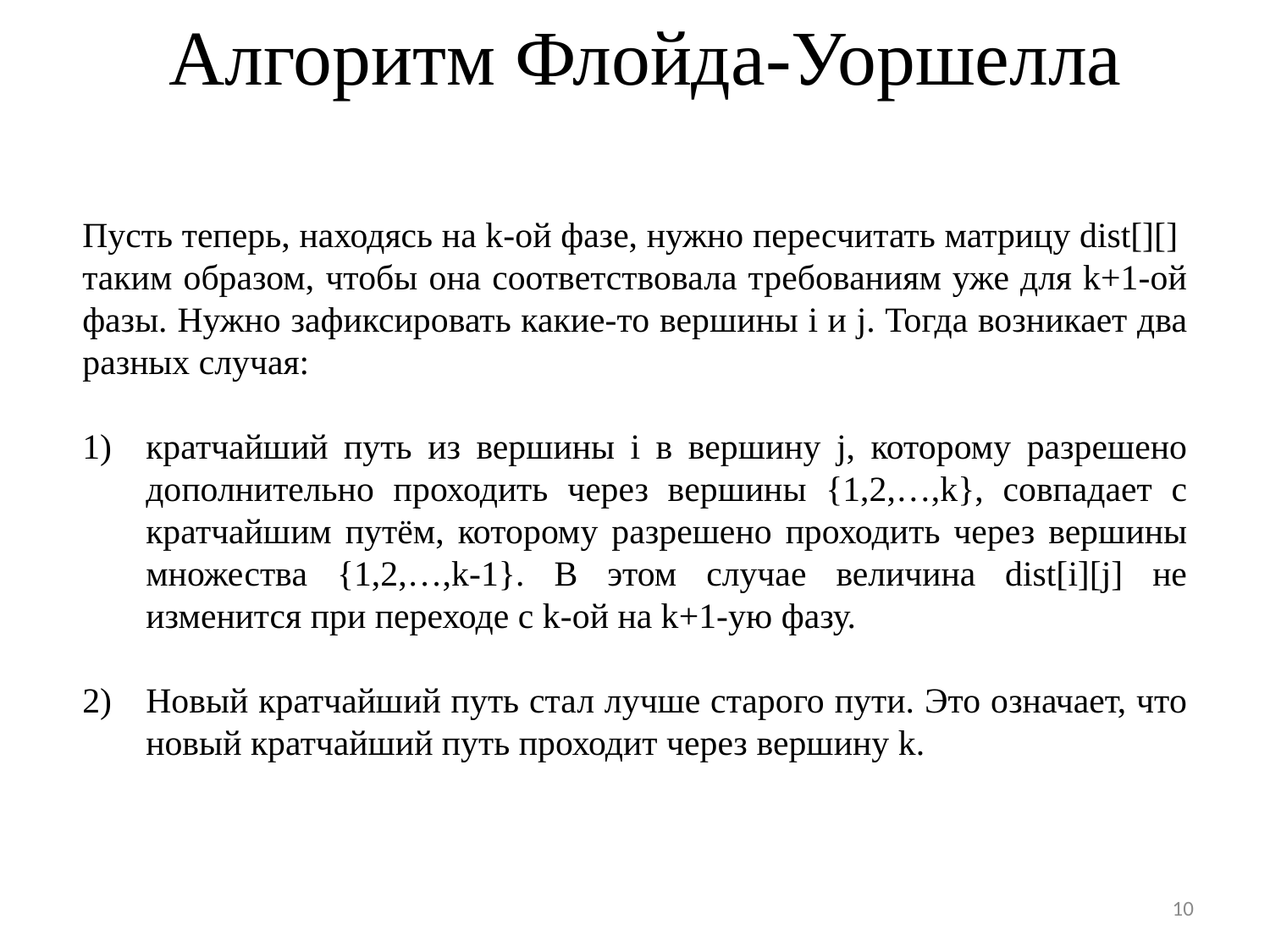

# Алгоритм Флойда-Уоршелла
Пусть теперь, находясь на k-ой фазе, нужно пересчитать матрицу dist[][]  таким образом, чтобы она соответствовала требованиям уже для k+1-ой фазы. Нужно зафиксировать какие-то вершины i и j. Тогда возникает два разных случая:

кратчайший путь из вершины i в вершину j, которому разрешено дополнительно проходить через вершины {1,2,…,k}, совпадает с кратчайшим путём, которому разрешено проходить через вершины множества {1,2,…,k-1}. В этом случае величина dist[i][j] не изменится при переходе с k-ой на k+1-ую фазу.

Новый кратчайший путь стал лучше старого пути. Это означает, что новый кратчайший путь проходит через вершину k.

10